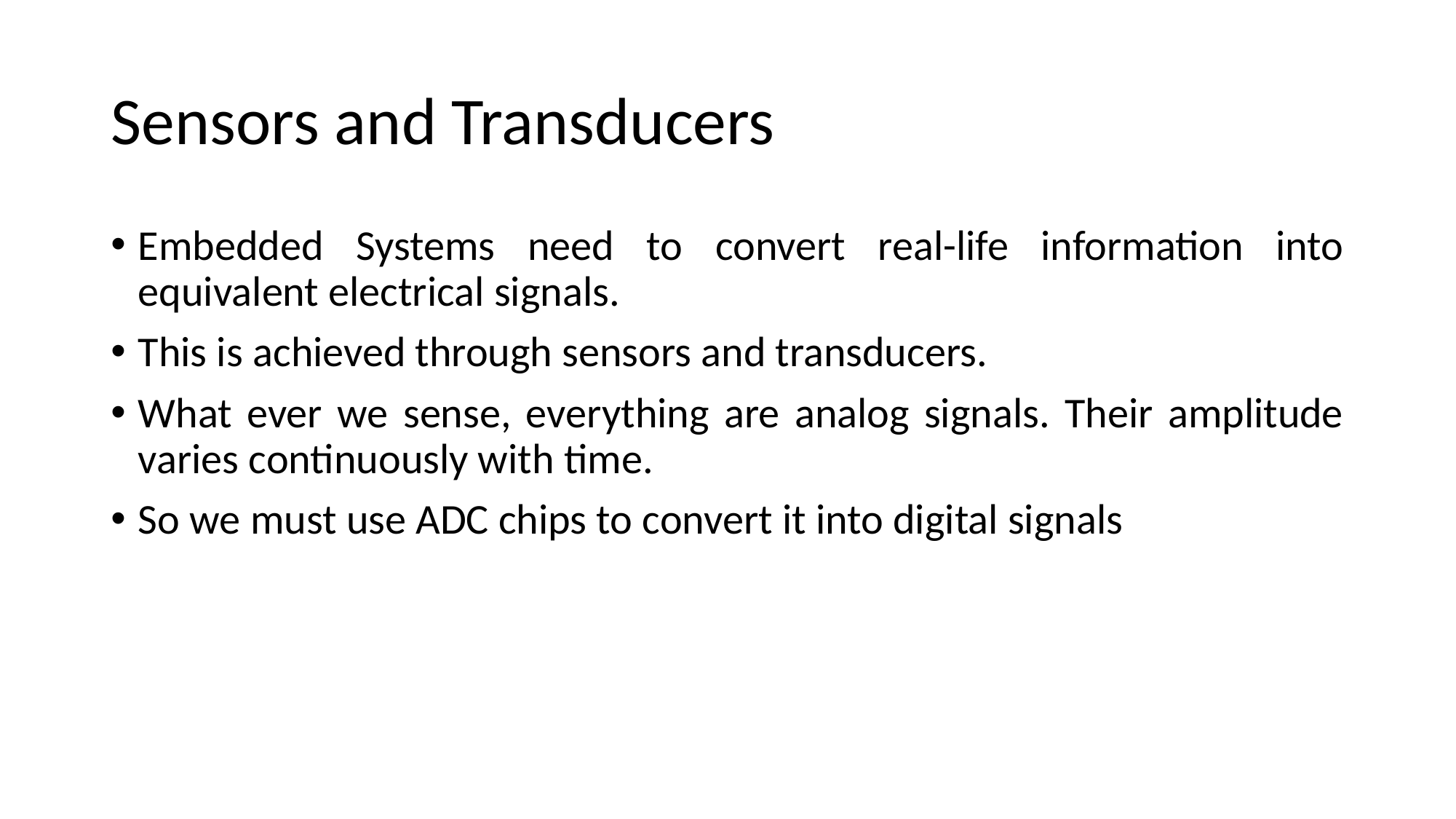

# Sensors and Transducers
Embedded Systems need to convert real-life information into equivalent electrical signals.
This is achieved through sensors and transducers.
What ever we sense, everything are analog signals. Their amplitude varies continuously with time.
So we must use ADC chips to convert it into digital signals